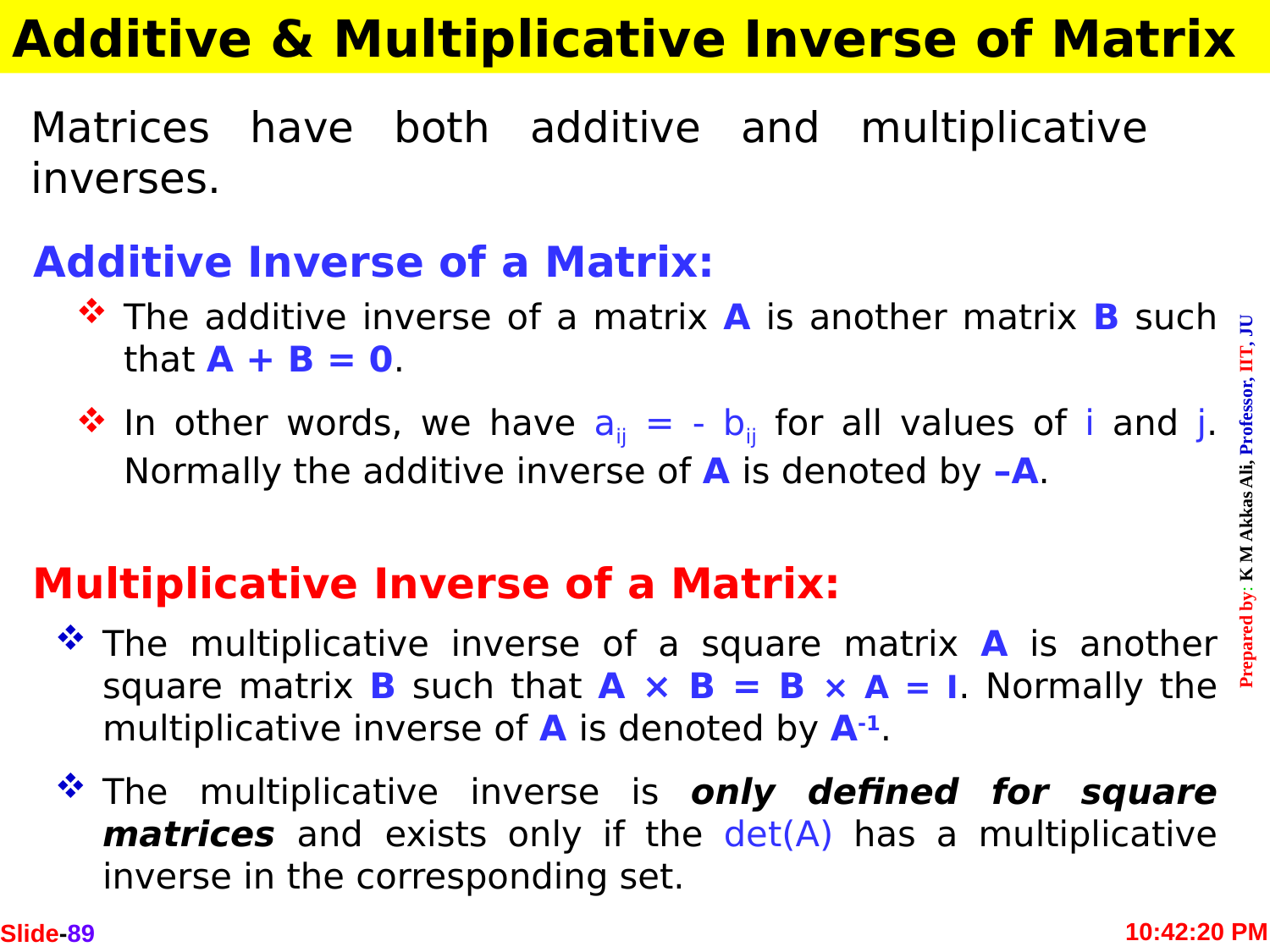

Additive & Multiplicative Inverse of Matrix
Matrices have both additive and multiplicative inverses.
Additive Inverse of a Matrix:
The additive inverse of a matrix A is another matrix B such that A + B = 0.
In other words, we have aij = - bij for all values of i and j. Normally the additive inverse of A is denoted by –A.
Multiplicative Inverse of a Matrix:
The multiplicative inverse of a square matrix A is another square matrix B such that A × B = B × A = I. Normally the multiplicative inverse of A is denoted by A-1.
The multiplicative inverse is only defined for square matrices and exists only if the det(A) has a multiplicative inverse in the corresponding set.
Slide-89